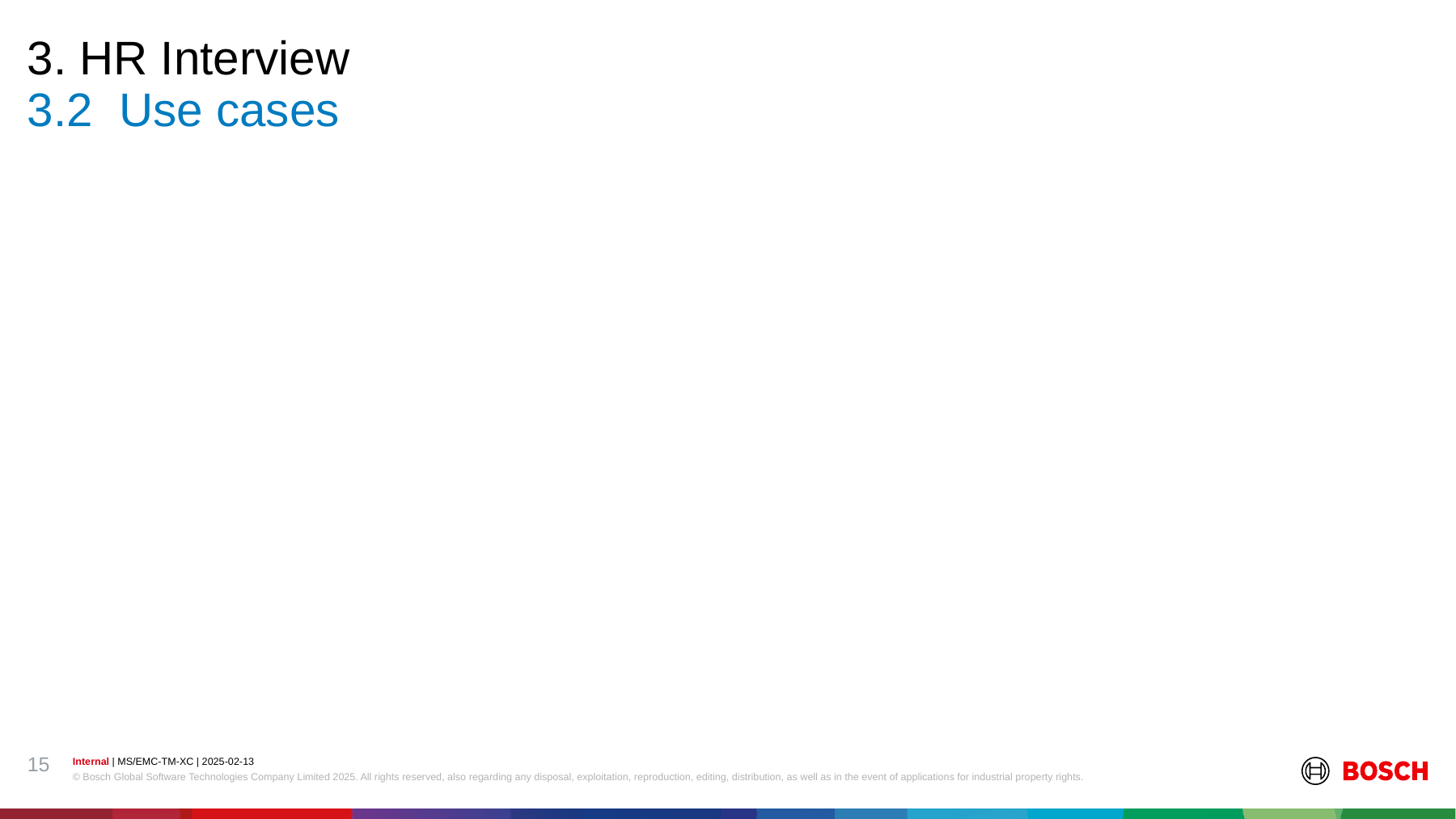

3. HR Interview
# 3.2  Use cases

15